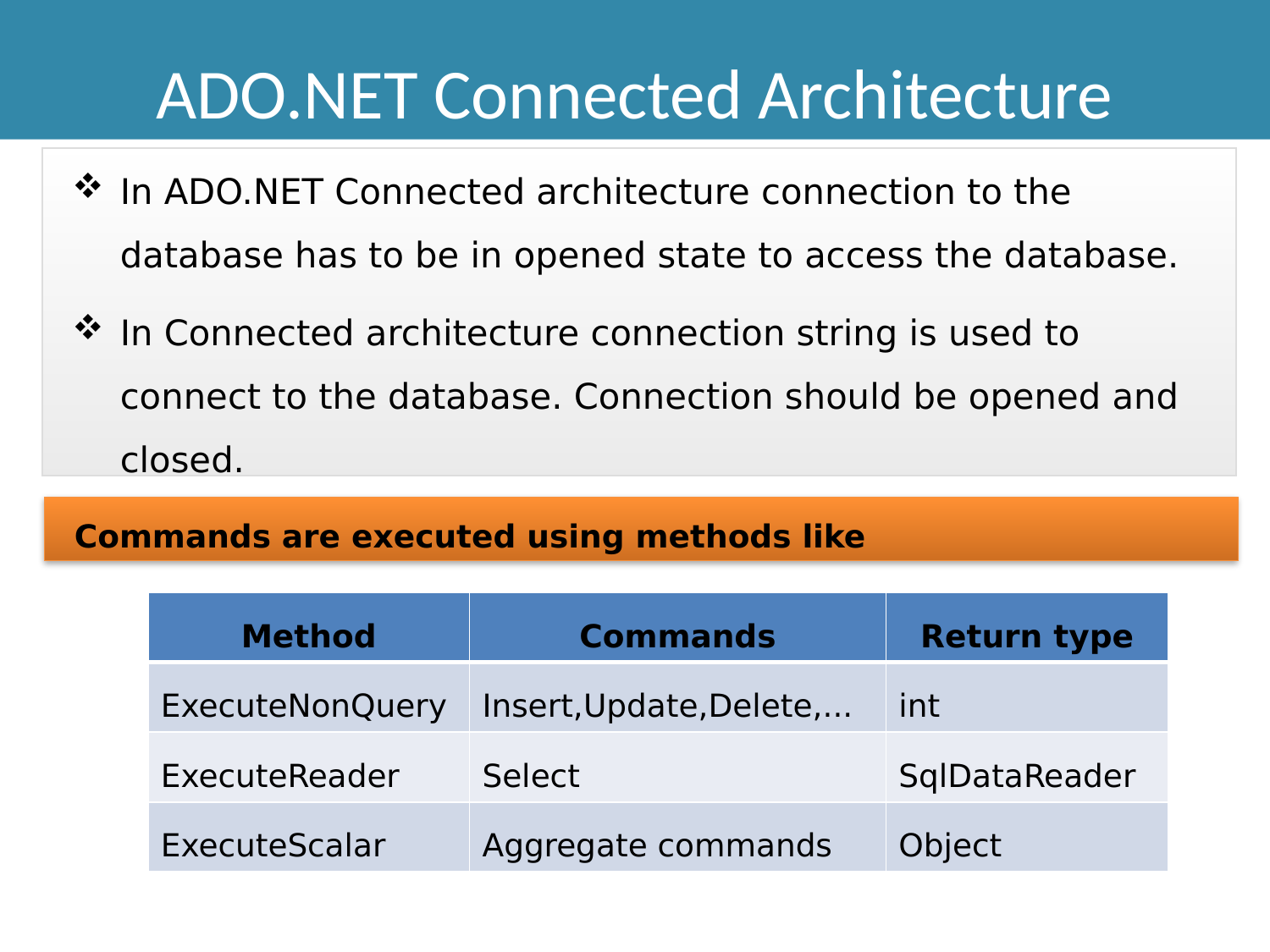

ADO.NET Connected Architecture
In ADO.NET Connected architecture connection to the database has to be in opened state to access the database.
In Connected architecture connection string is used to connect to the database. Connection should be opened and closed.

Commands are executed using methods like
| Method | Commands | Return type |
| --- | --- | --- |
| ExecuteNonQuery | Insert,Update,Delete,... | int |
| ExecuteReader | Select | SqlDataReader |
| ExecuteScalar | Aggregate commands | Object |